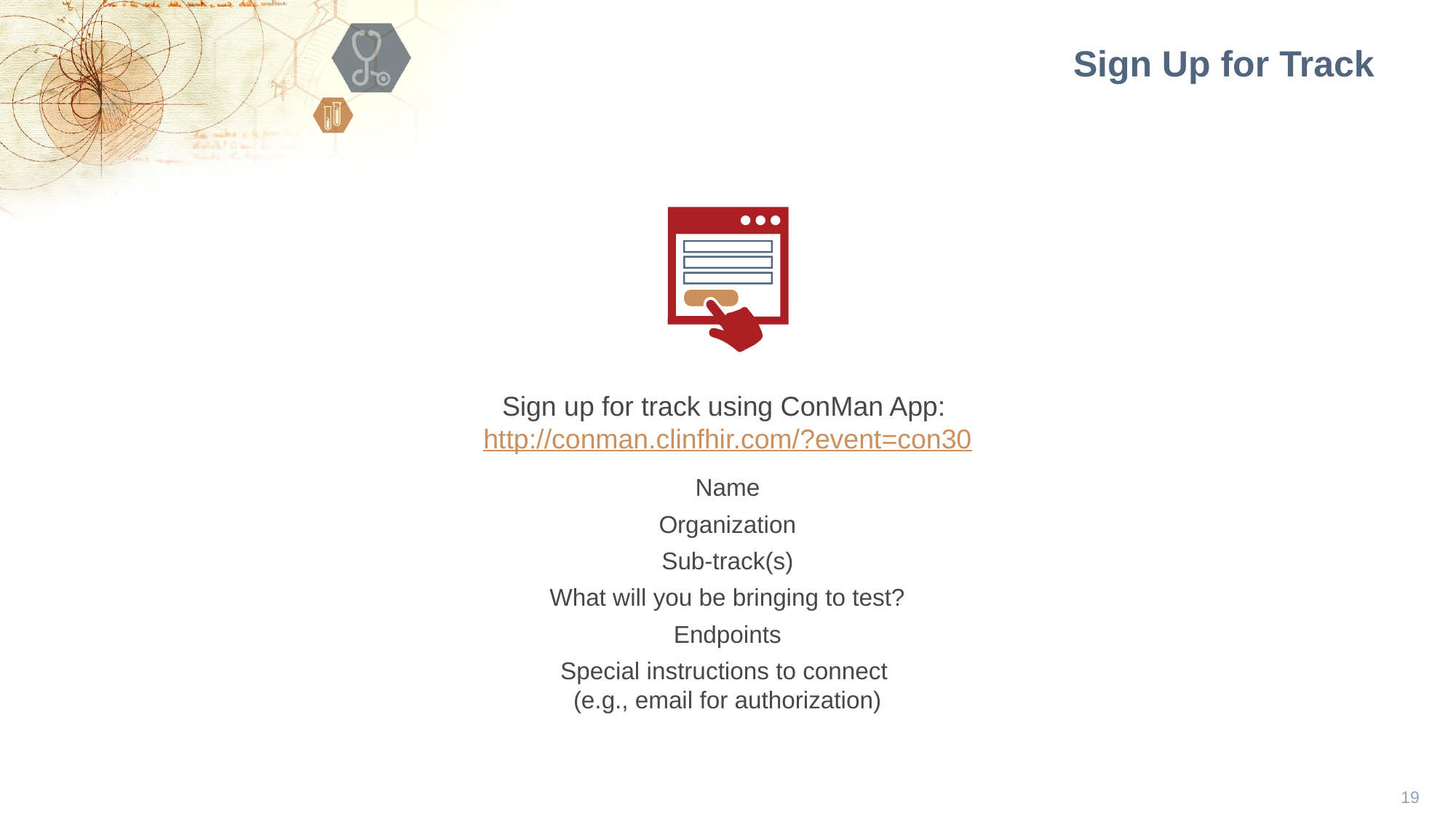

Sign Up for Track

Sign up for track using ConMan App:
http://conman.clinfhir.com/?event=con30
Name
Organization
Sub-track(s)
What will you be bringing to test?
Endpoints
Special instructions to connect
(e.g., email for authorization)
19